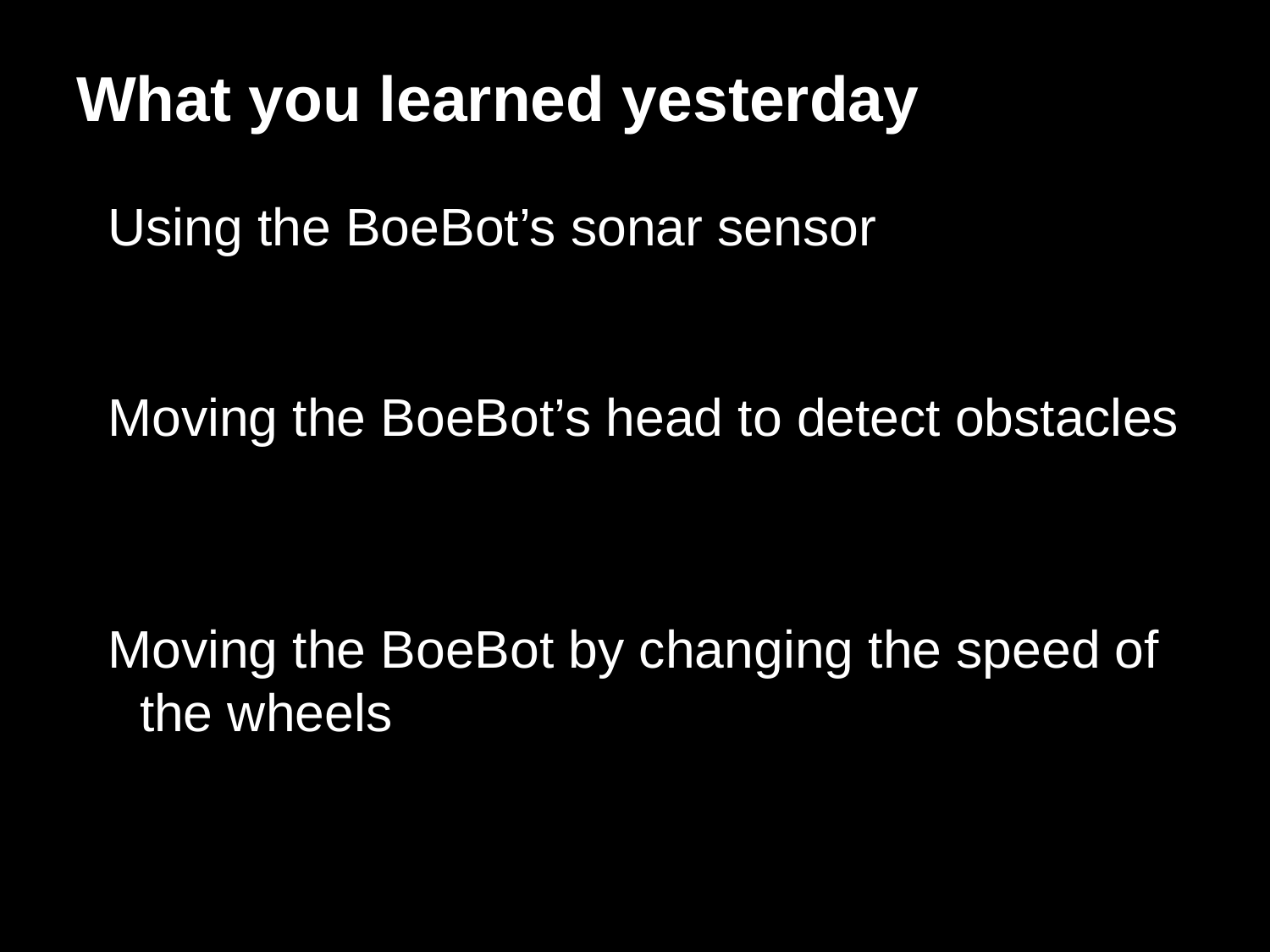

# What you learned yesterday
Using the BoeBot’s sonar sensor

Moving the BoeBot’s head to detect obstacles
Moving the BoeBot by changing the speed of the wheels